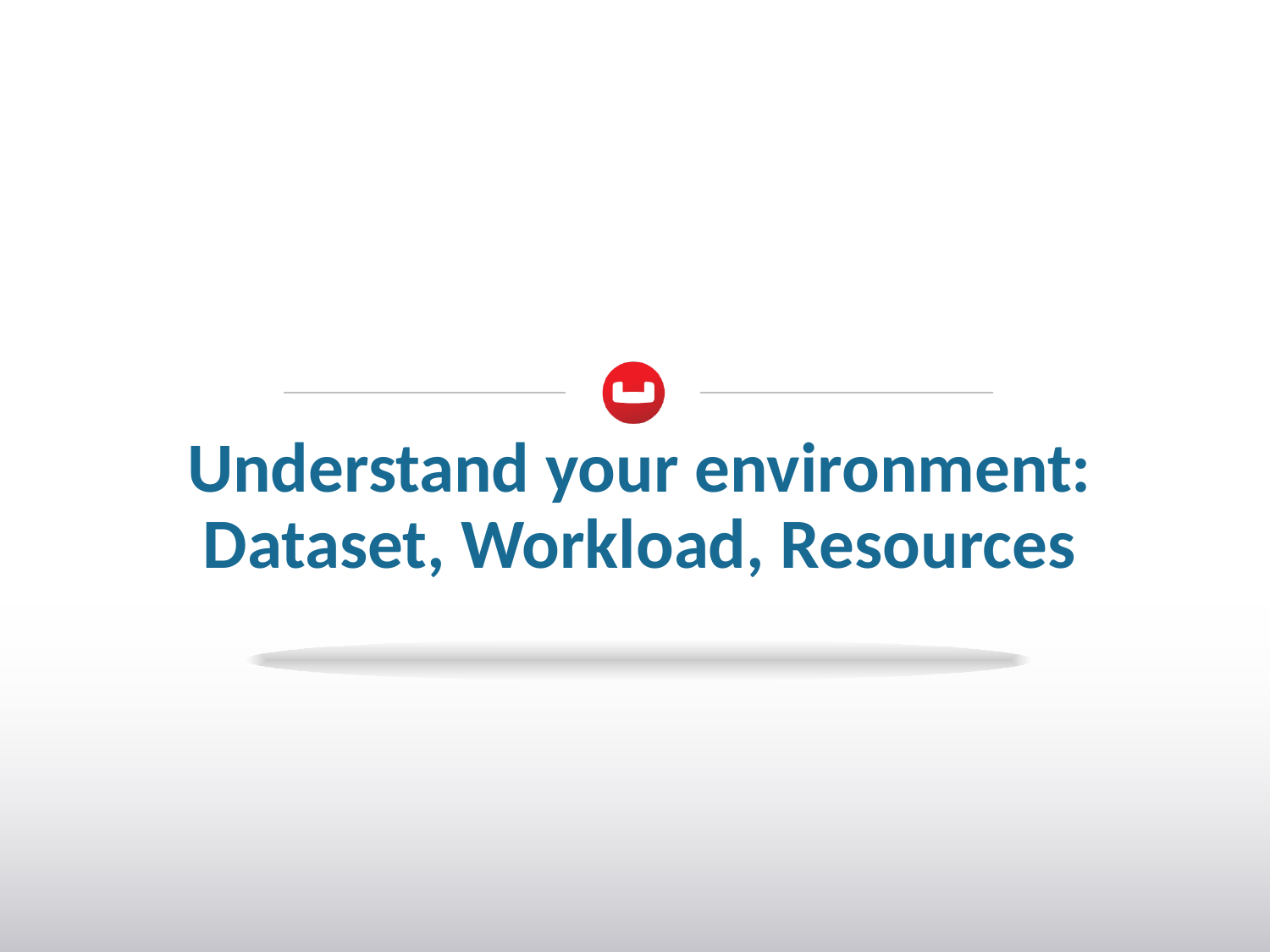

# Understand your environment: Dataset, Workload, Resources